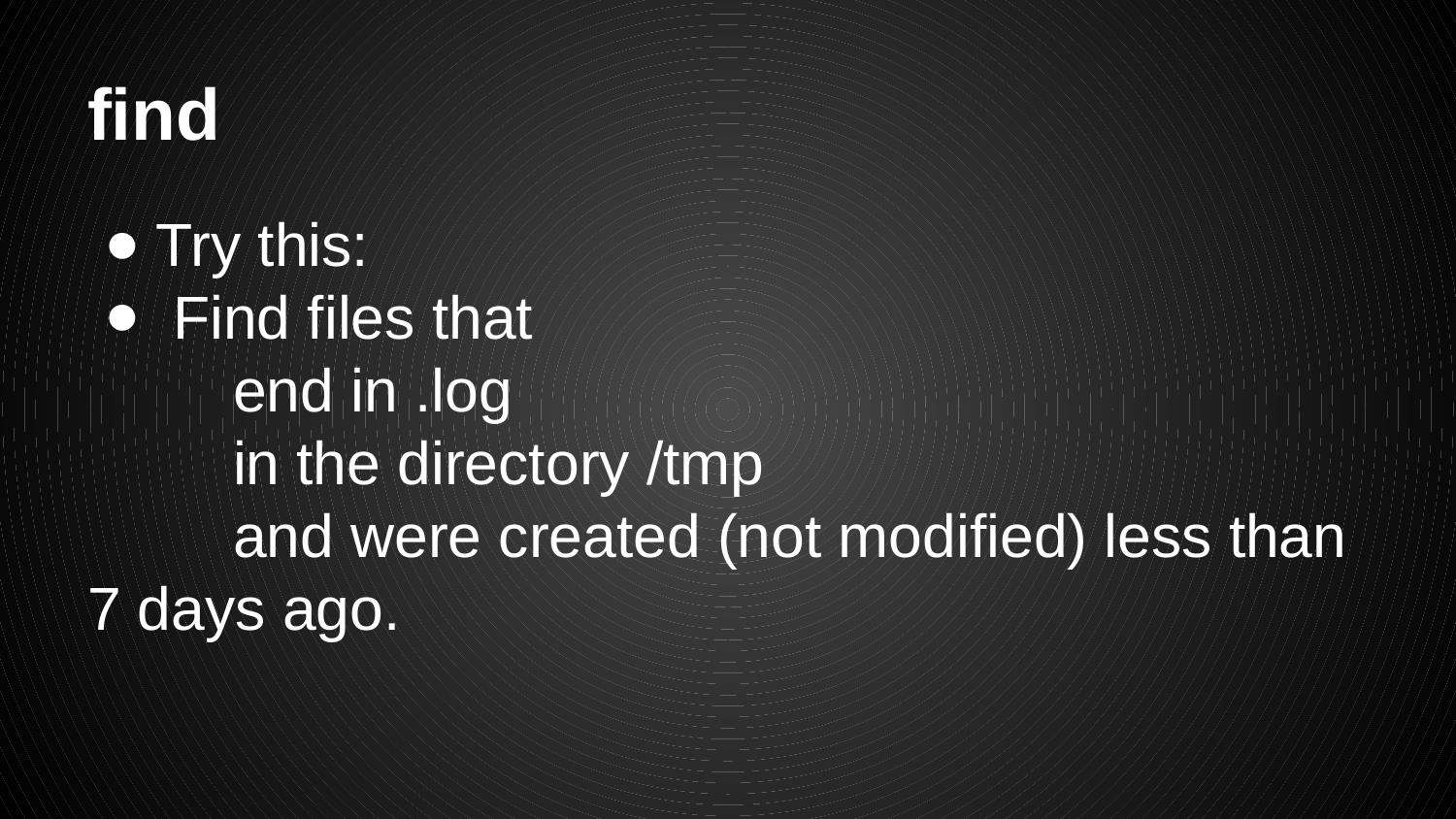

# find
Try this:
 Find files that
	end in .log
	in the directory /tmp
	and were created (not modified) less than 7 days ago.